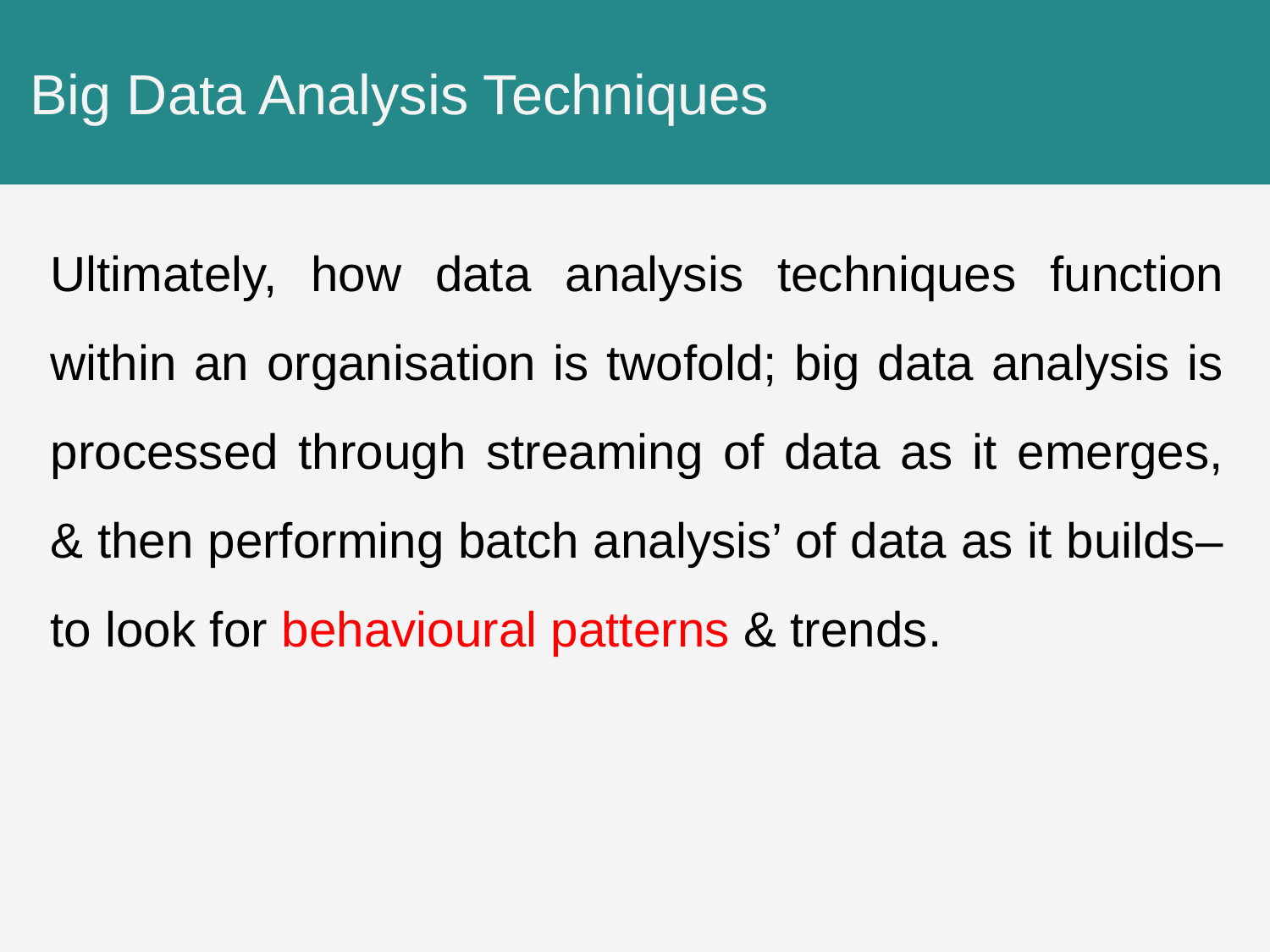

# Big Data Analysis Techniques
Ultimately, how data analysis techniques function within an organisation is twofold; big data analysis is processed through streaming of data as it emerges, & then performing batch analysis’ of data as it builds– to look for behavioural patterns & trends.